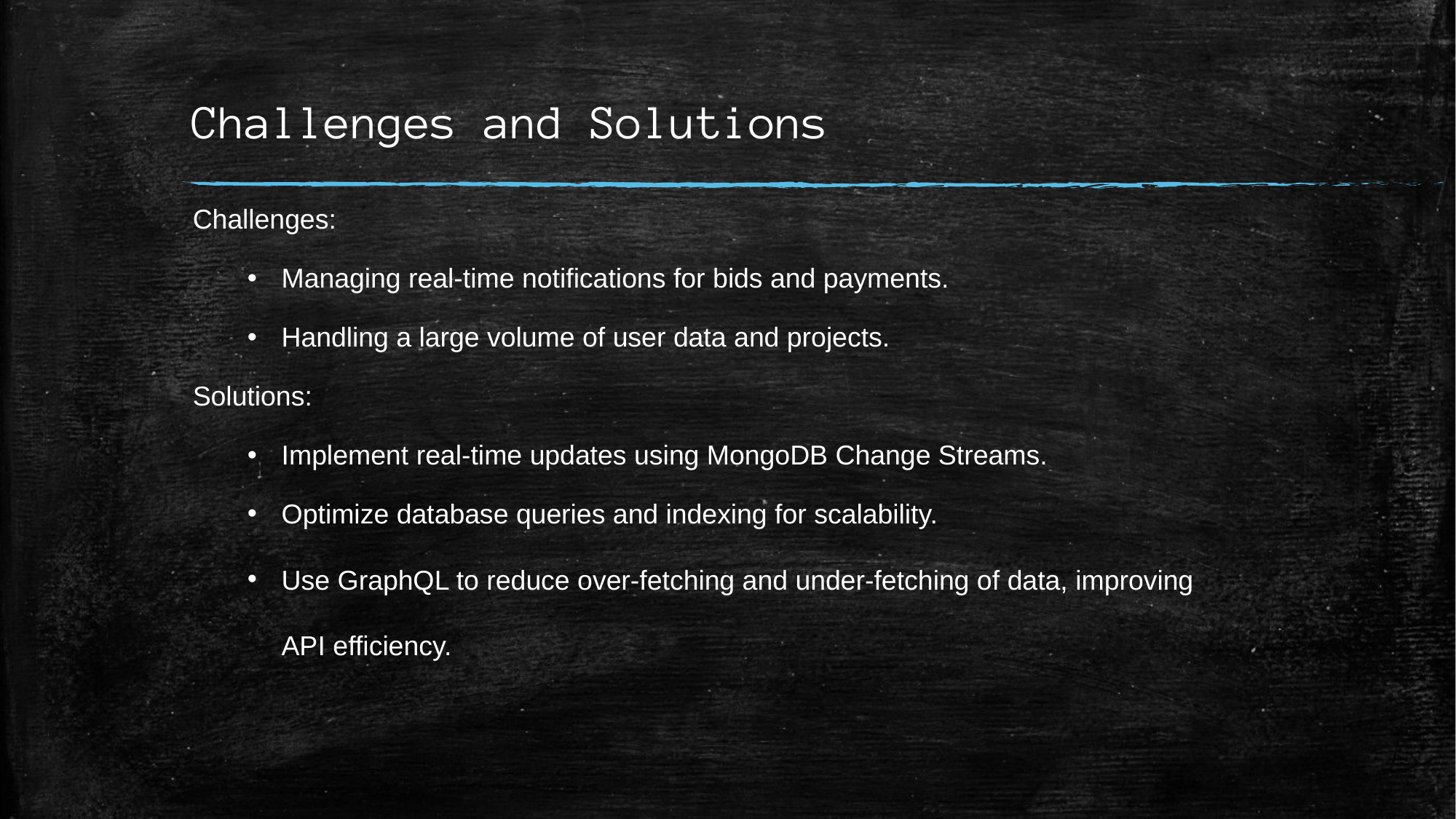

# Challenges and Solutions
Challenges:

Managing real-time notifications for bids and payments.

Handling a large volume of user data and projects.

Solutions:

Implement real-time updates using MongoDB Change Streams.

Optimize database queries and indexing for scalability.
Use GraphQL to reduce over-fetching and under-fetching of data, improving API efficiency.